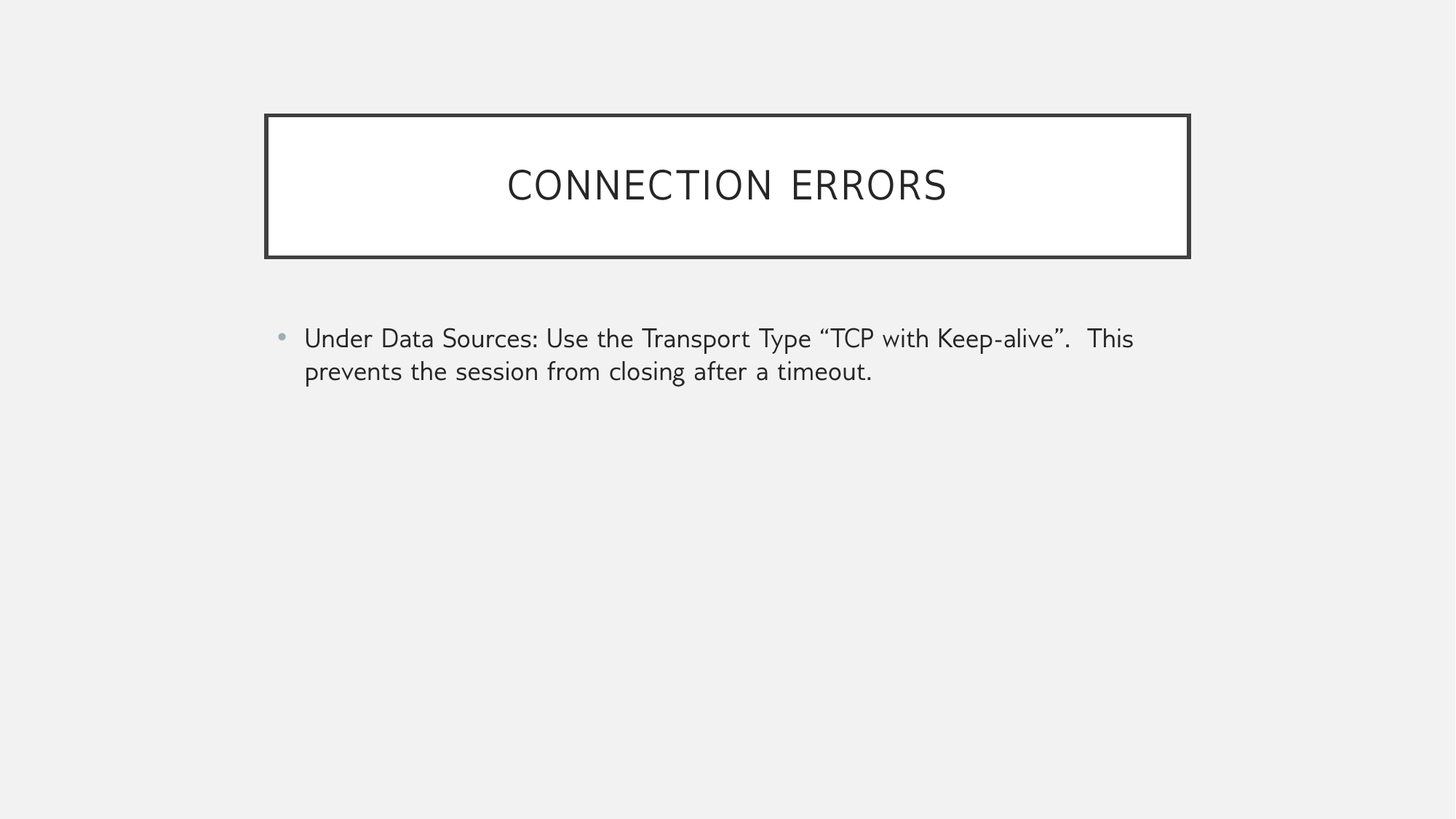

# CONNECTION ERRORS
Under Data Sources: Use the Transport Type “TCP with Keep-alive”.  This prevents the session from closing after a timeout.